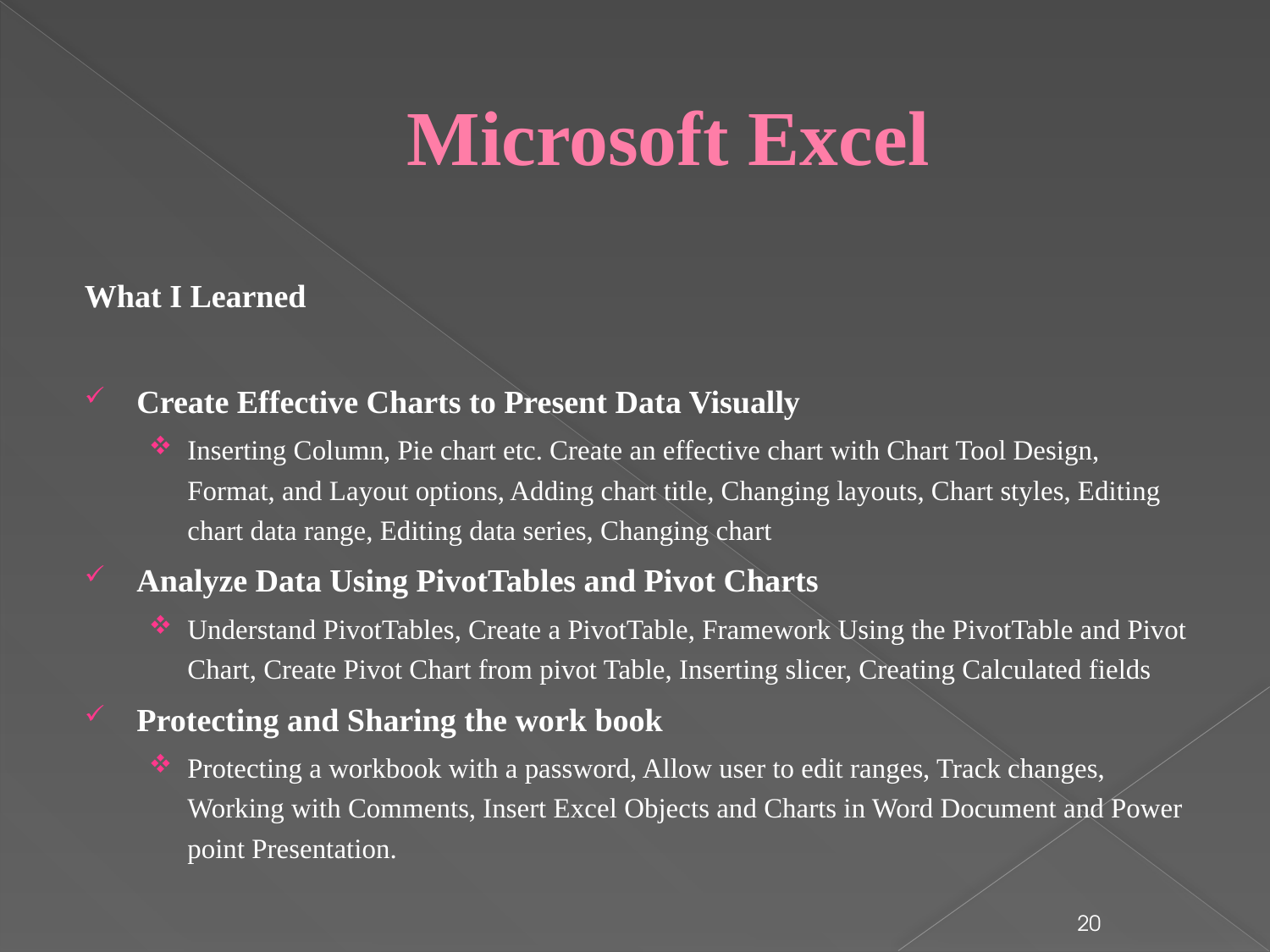

# Microsoft Excel
What I Learned

Create Effective Charts to Present Data Visually
Inserting Column, Pie chart etc. Create an effective chart with Chart Tool Design, Format, and Layout options, Adding chart title, Changing layouts, Chart styles, Editing chart data range, Editing data series, Changing chart
Analyze Data Using PivotTables and Pivot Charts
Understand PivotTables, Create a PivotTable, Framework Using the PivotTable and Pivot Chart, Create Pivot Chart from pivot Table, Inserting slicer, Creating Calculated fields
Protecting and Sharing the work book
Protecting a workbook with a password, Allow user to edit ranges, Track changes, Working with Comments, Insert Excel Objects and Charts in Word Document and Power point Presentation.
20